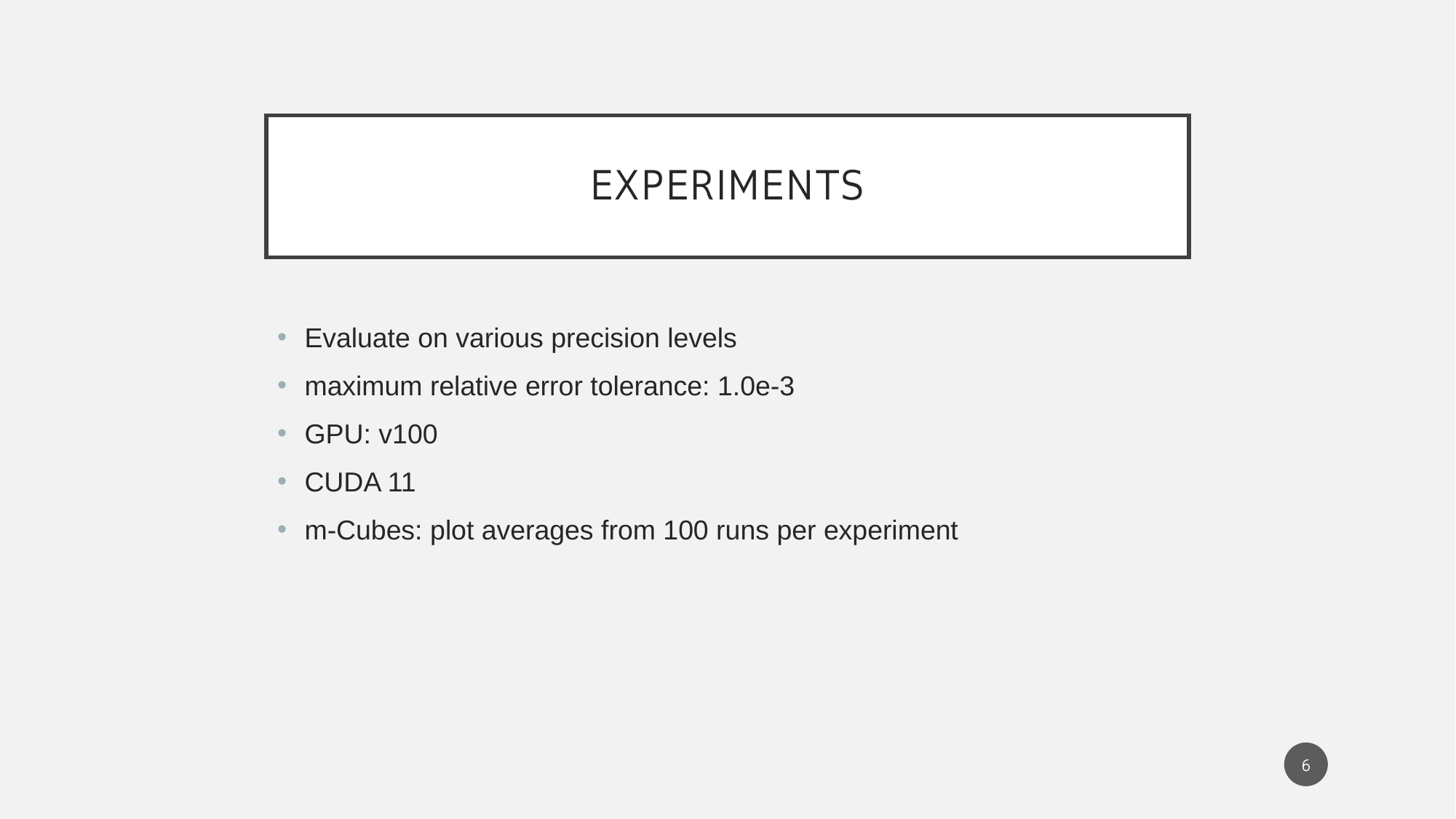

# Experiments
Evaluate on various precision levels
maximum relative error tolerance: 1.0e-3
GPU: v100
CUDA 11
m-Cubes: plot averages from 100 runs per experiment

6